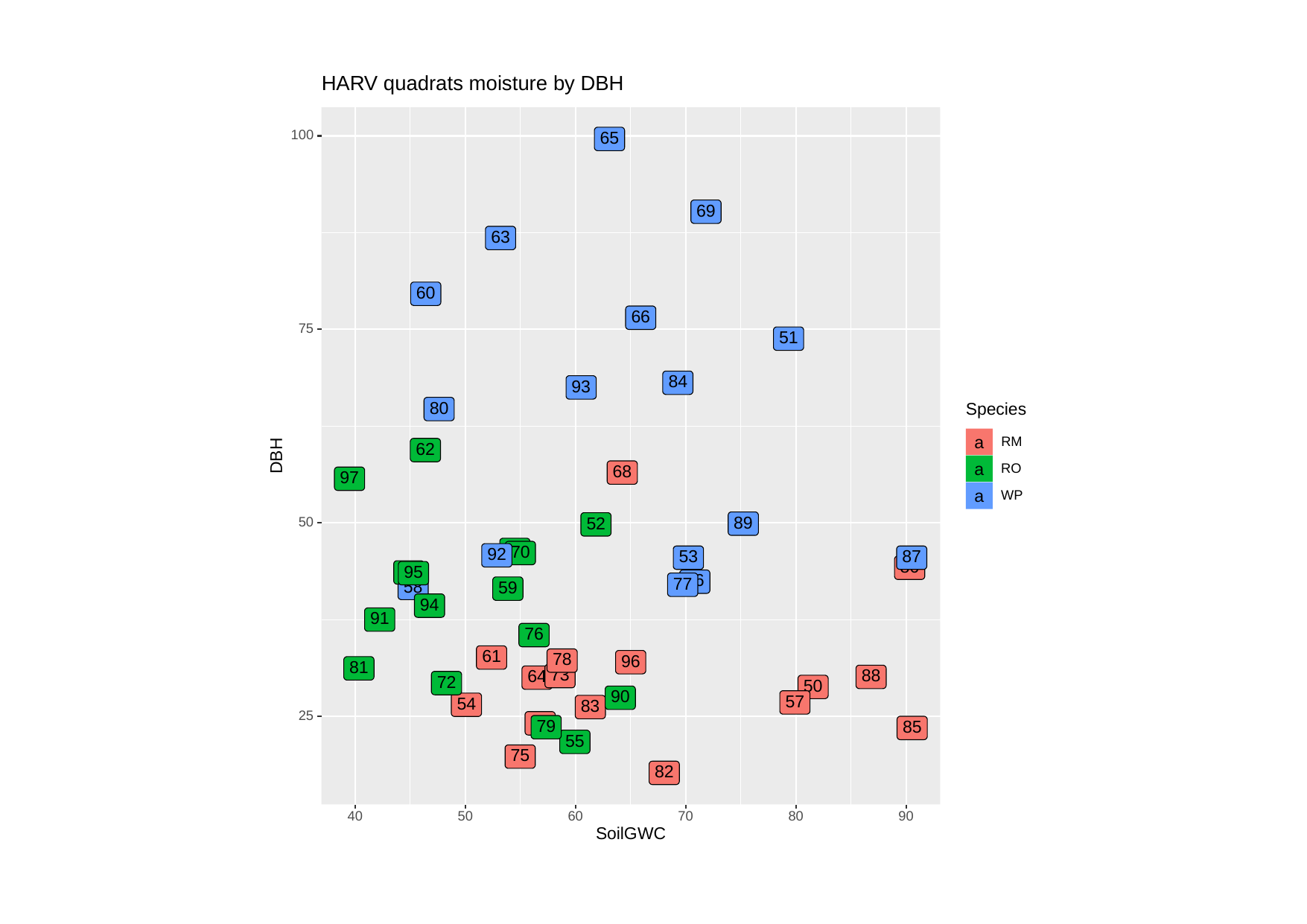

HARV quadrats moisture by DBH

100
65

69

63

60

66

75

51

84

93

Species
80

RM

a

62

DBH

RO
a

68

97

WP
a

89
50
52

67

70

92

53
87

86

74
95

56

77
58

59

94

91

76

61
78

96

81

73
88
64

72

50

90

57
54

83

25

71

79
85

55

75

82

40
50
60
70
80
90
SoilGWC